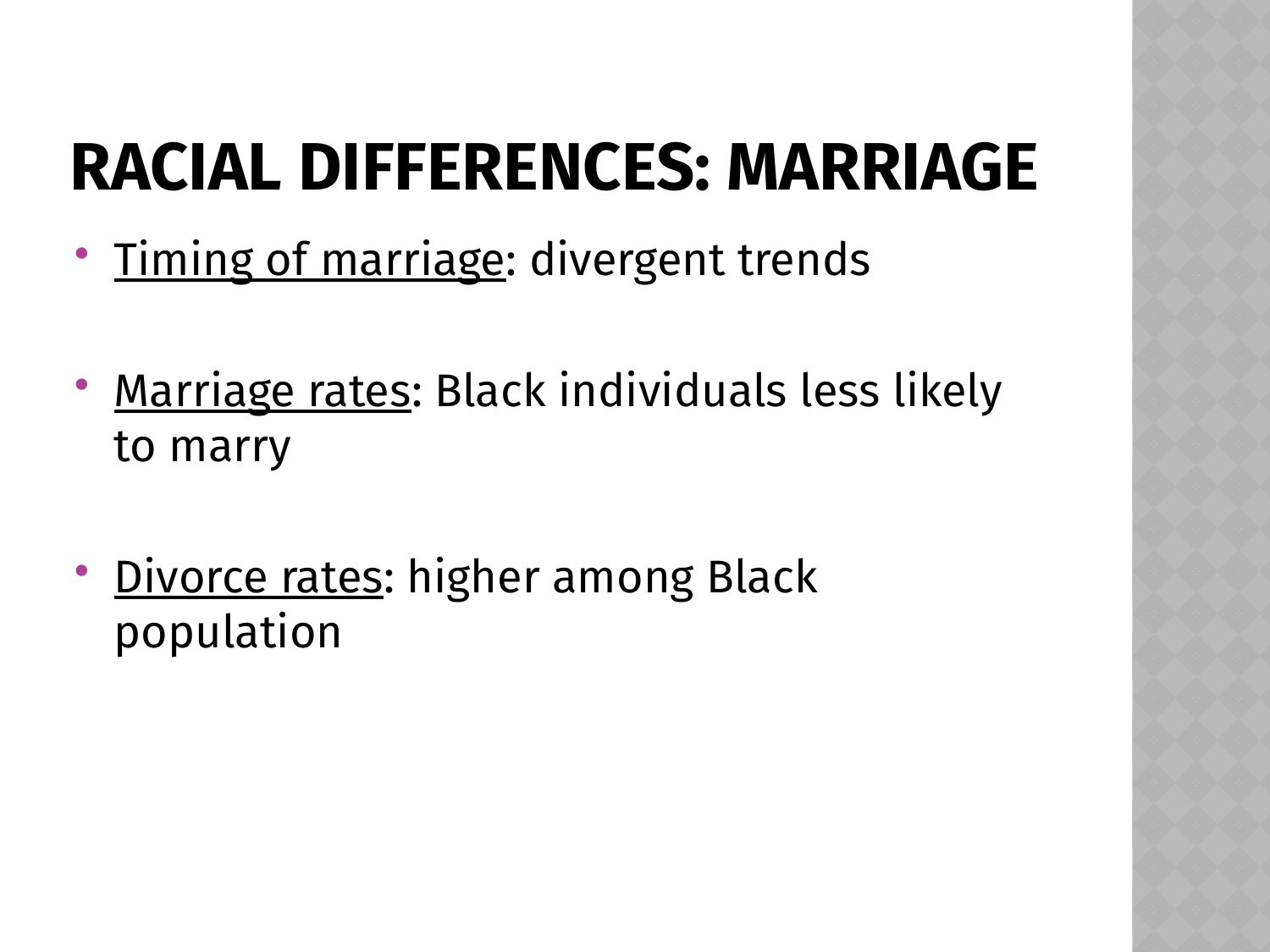

# Racial Differences: Marriage
Timing of marriage: divergent trends

Marriage rates: Black individuals less likely to marry

Divorce rates: higher among Black population